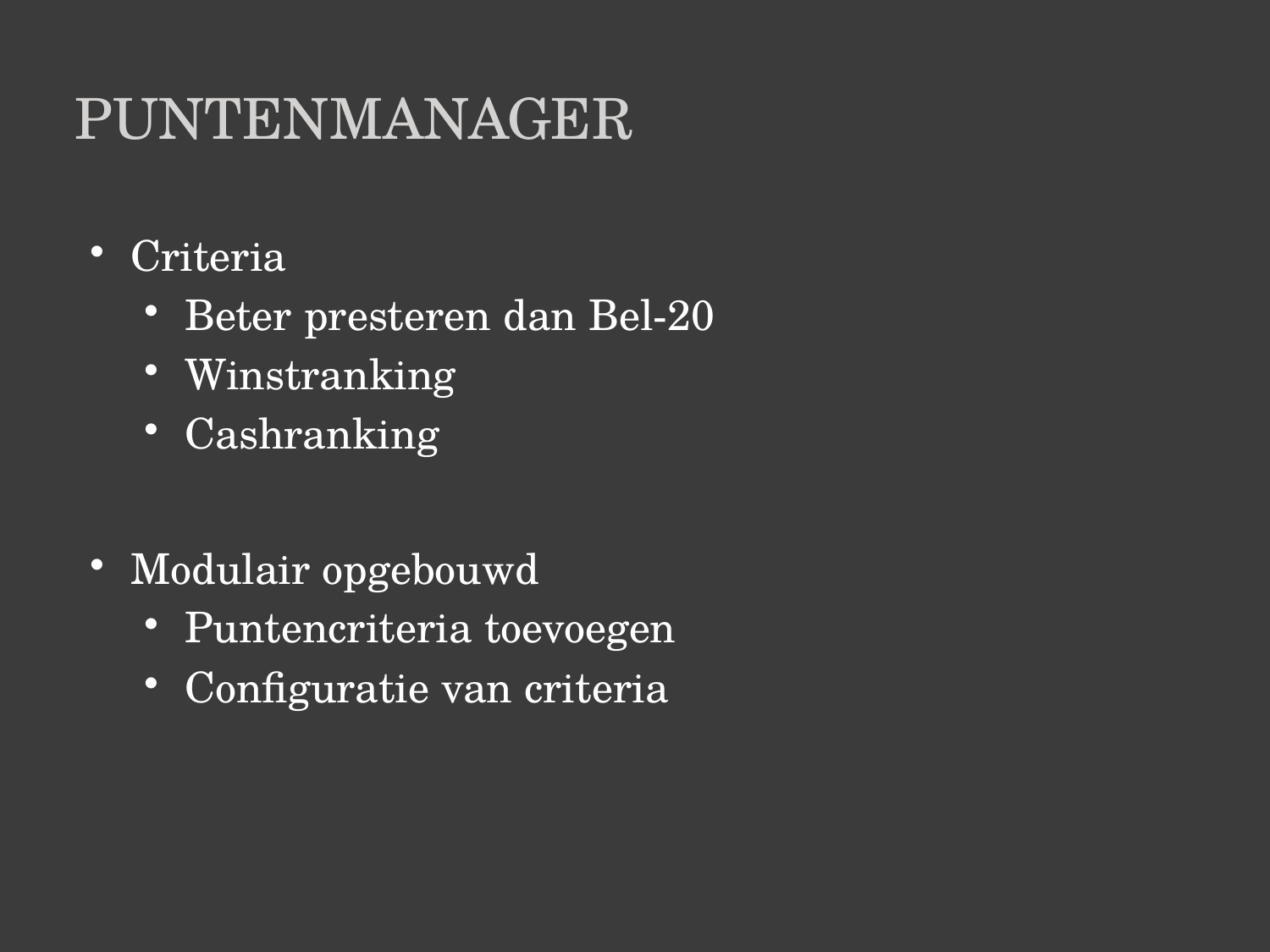

# Puntenmanager
Criteria
Beter presteren dan Bel-20
Winstranking
Cashranking

Modulair opgebouwd
Puntencriteria toevoegen
Configuratie van criteria